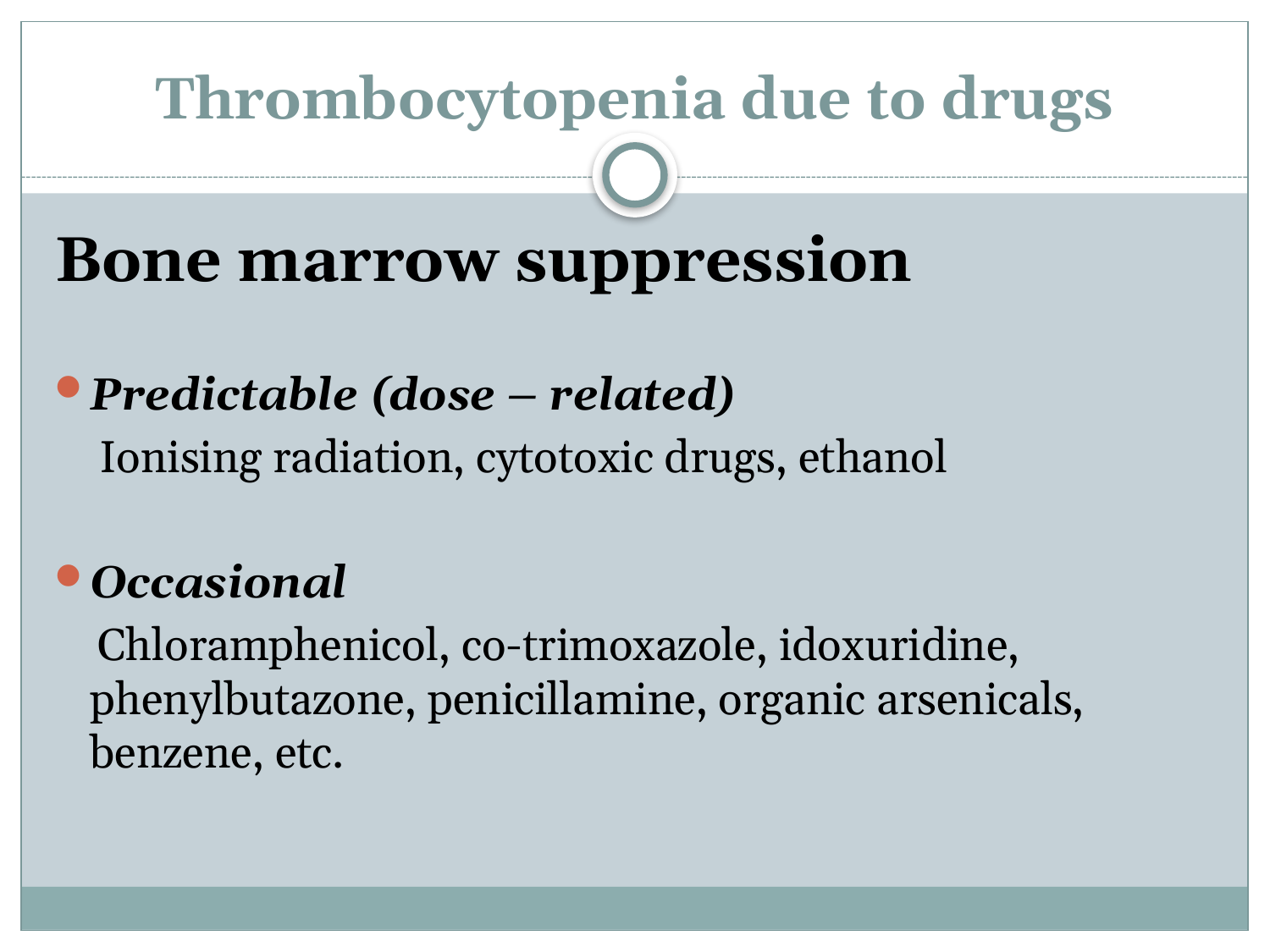

# Thrombocytopenia due to drugs
Bone marrow suppression

Predictable (dose – related)
    Ionising radiation, cytotoxic drugs, ethanol

Occasional
    Chloramphenicol, co-trimoxazole, idoxuridine, phenylbutazone, penicillamine, organic arsenicals, benzene, etc.